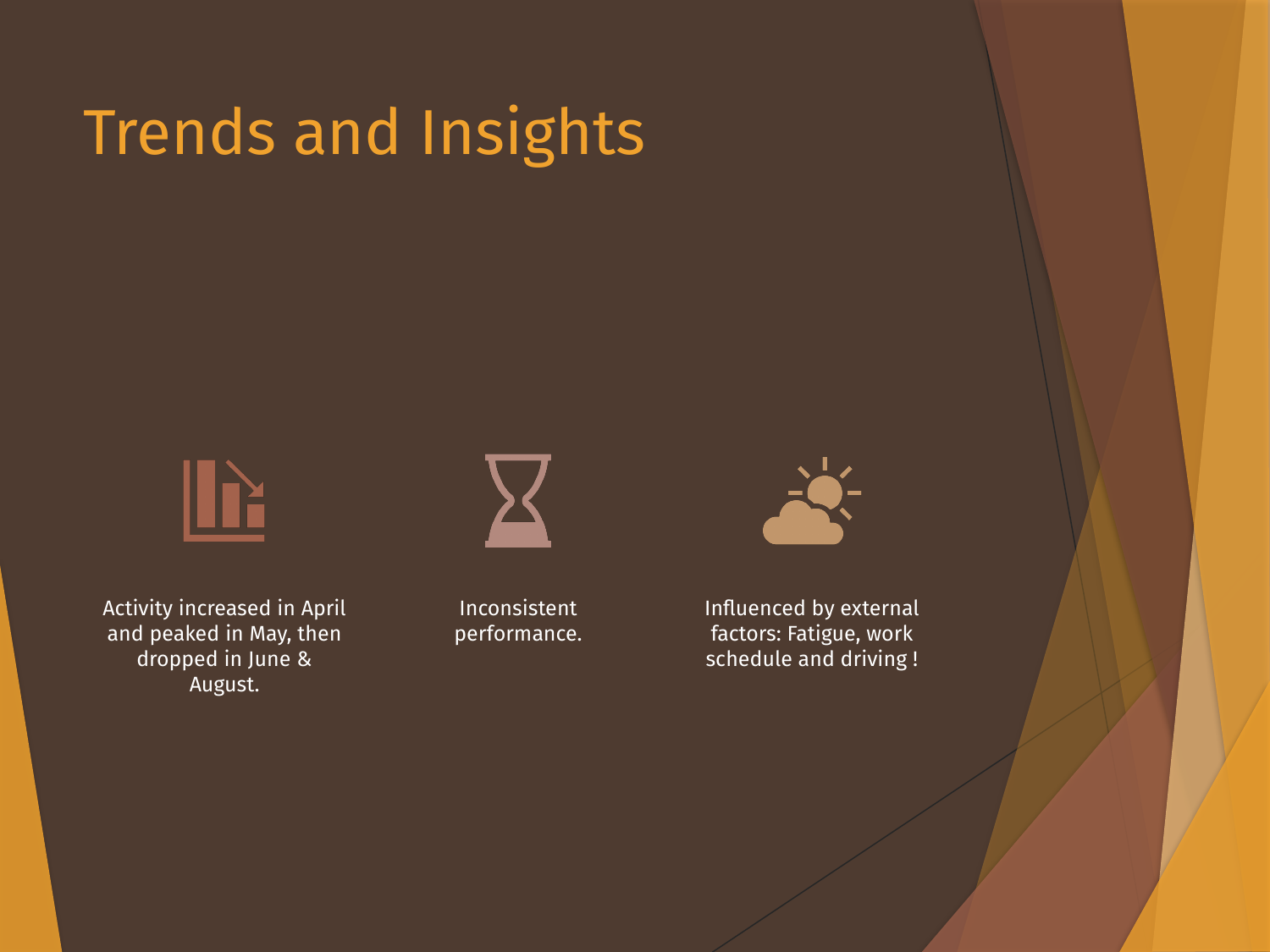

# Trends and Insights
Activity increased in April and peaked in May, then dropped in June & August.
Inconsistent performance.
Influenced by external factors: Fatigue, work schedule and driving !